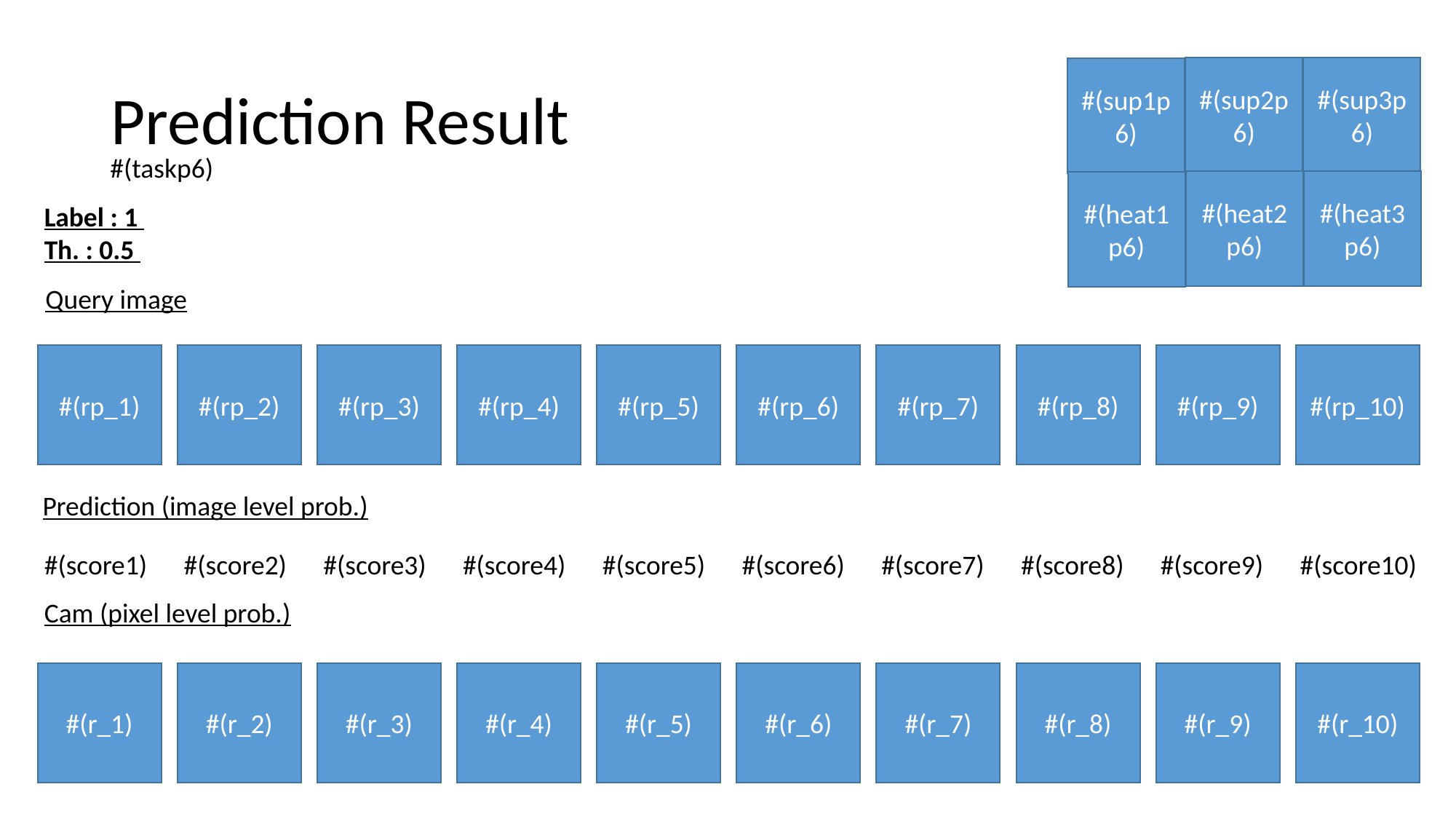

# Prediction Result
#(sup2p6)
#(sup3p6)
#(sup1p6)
#(taskp6)
#(heat2p6)
#(heat3p6)
#(heat1p6)
Label : 1
Th. : 0.5
Query image
#(rp_1)
#(rp_2)
#(rp_3)
#(rp_4)
#(rp_5)
#(rp_6)
#(rp_7)
#(rp_8)
#(rp_9)
#(rp_10)
Prediction (image level prob.)
#(score1)
#(score2)
#(score3)
#(score4)
#(score5)
#(score6)
#(score7)
#(score8)
#(score9)
#(score10)
Cam (pixel level prob.)
#(r_1)
#(r_2)
#(r_3)
#(r_4)
#(r_5)
#(r_6)
#(r_7)
#(r_8)
#(r_9)
#(r_10)